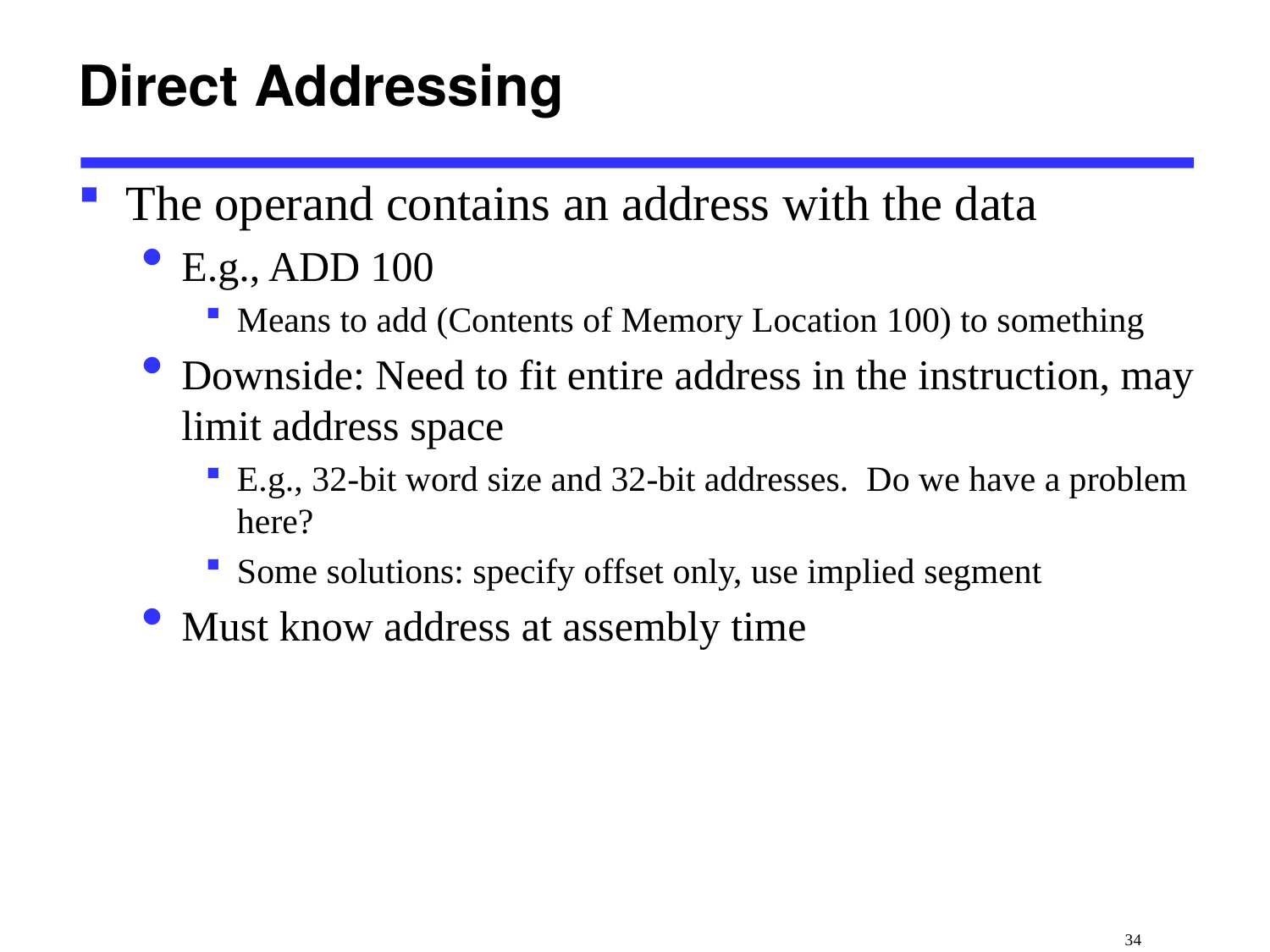

# Direct Addressing
The operand contains an address with the data
E.g., ADD 100
Means to add (Contents of Memory Location 100) to something
Downside: Need to fit entire address in the instruction, may limit address space
E.g., 32-bit word size and 32-bit addresses.  Do we have a problem here?
Some solutions: specify offset only, use implied segment
Must know address at assembly time

                           34